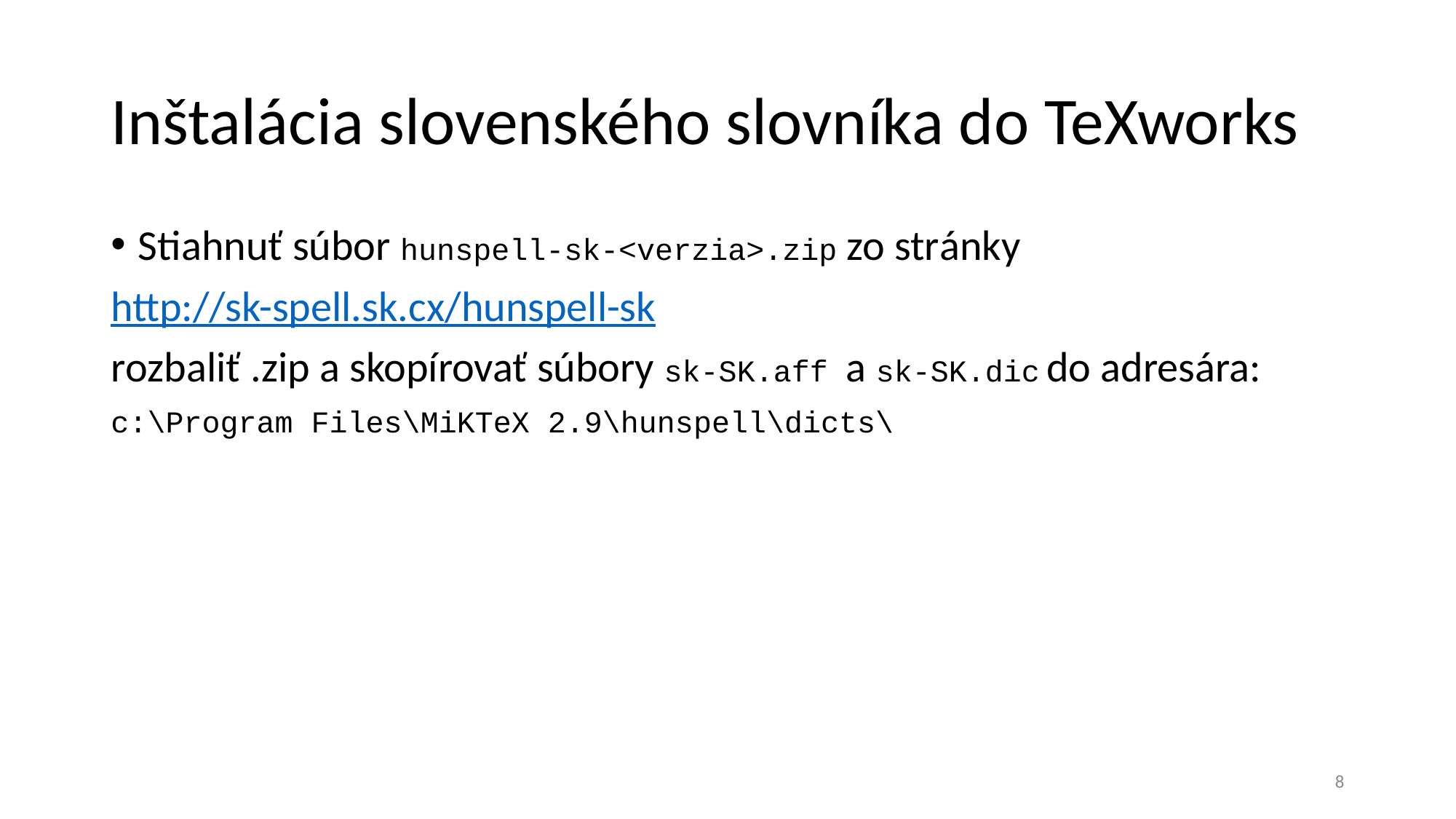

# Inštalácia slovenského slovníka do TeXworks
Stiahnuť súbor hunspell-sk-<verzia>.zip zo stránky
http://sk-spell.sk.cx/hunspell-sk
rozbaliť .zip a skopírovať súbory sk-SK.aff a sk-SK.dic do adresára:
c:\Program Files\MiKTeX 2.9\hunspell\dicts\

8